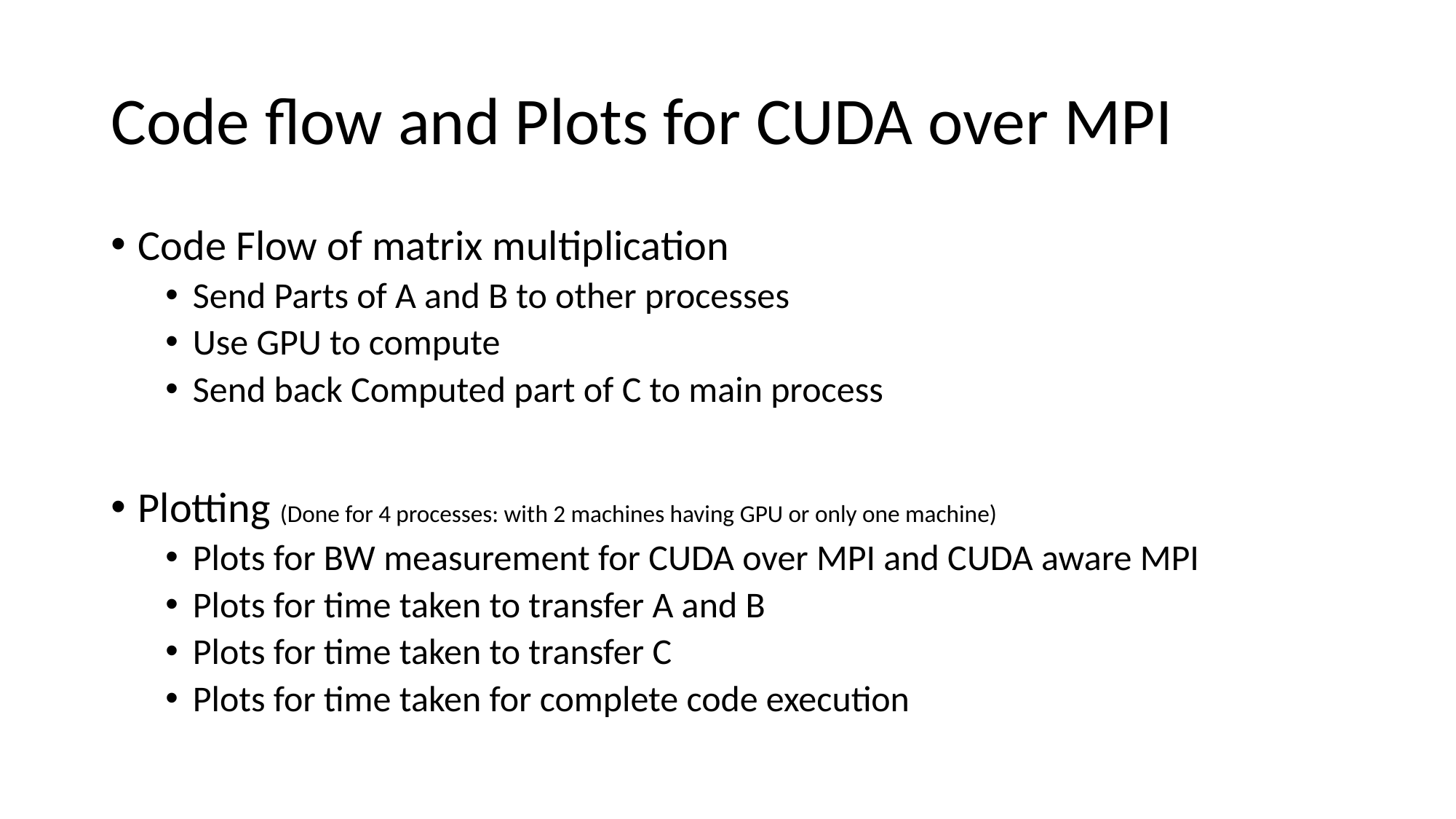

# Code flow and Plots for CUDA over MPI
Code Flow of matrix multiplication
Send Parts of A and B to other processes
Use GPU to compute
Send back Computed part of C to main process

Plotting (Done for 4 processes: with 2 machines having GPU or only one machine)
Plots for BW measurement for CUDA over MPI and CUDA aware MPI
Plots for time taken to transfer A and B
Plots for time taken to transfer C
Plots for time taken for complete code execution